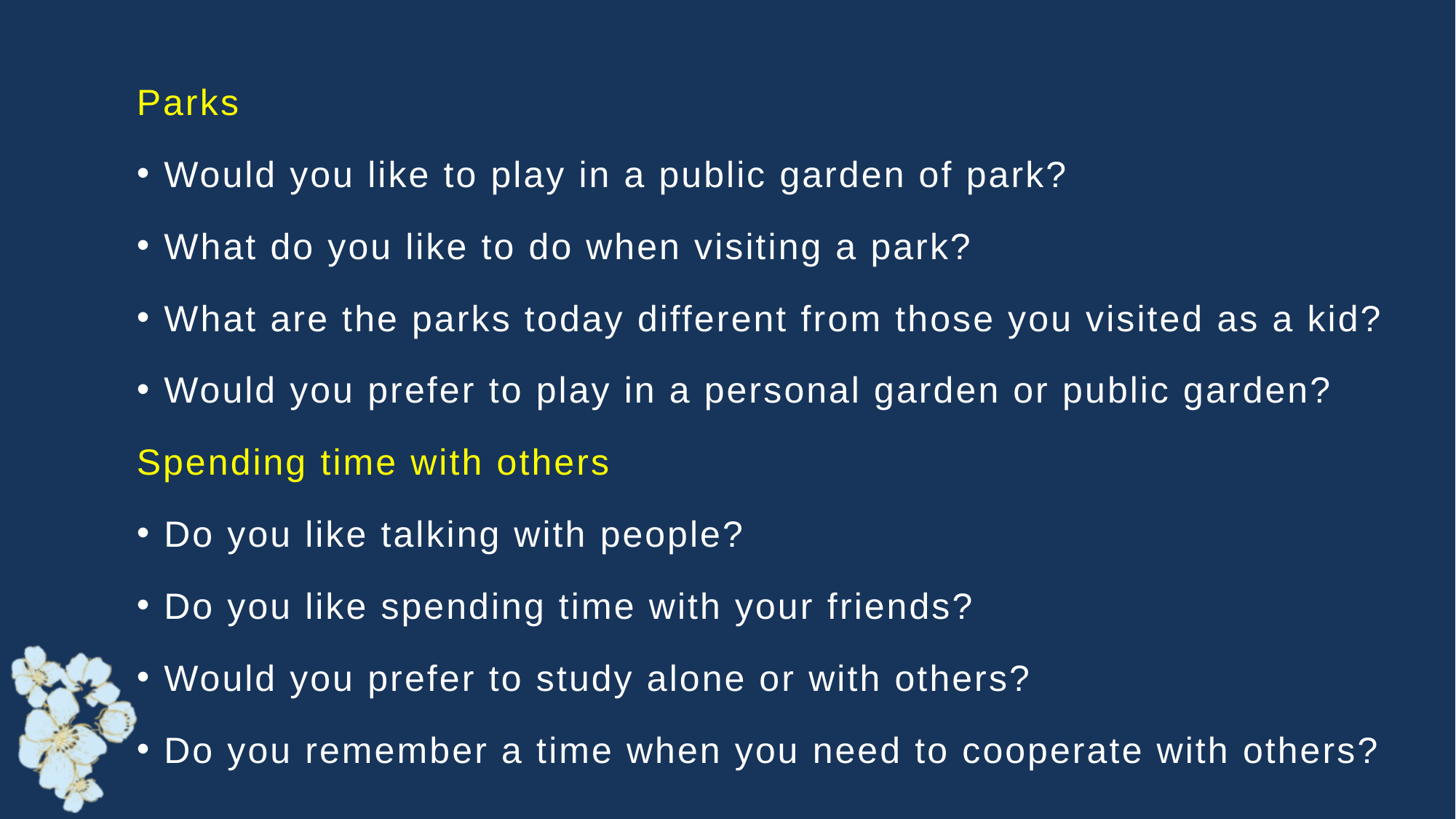

Parks
Would you like to play in a public garden of park?
What do you like to do when visiting a park?
What are the parks today different from those you visited as a kid?
Would you prefer to play in a personal garden or public garden?
Spending time with others
Do you like talking with people?
Do you like spending time with your friends?
Would you prefer to study alone or with others?
Do you remember a time when you need to cooperate with others?